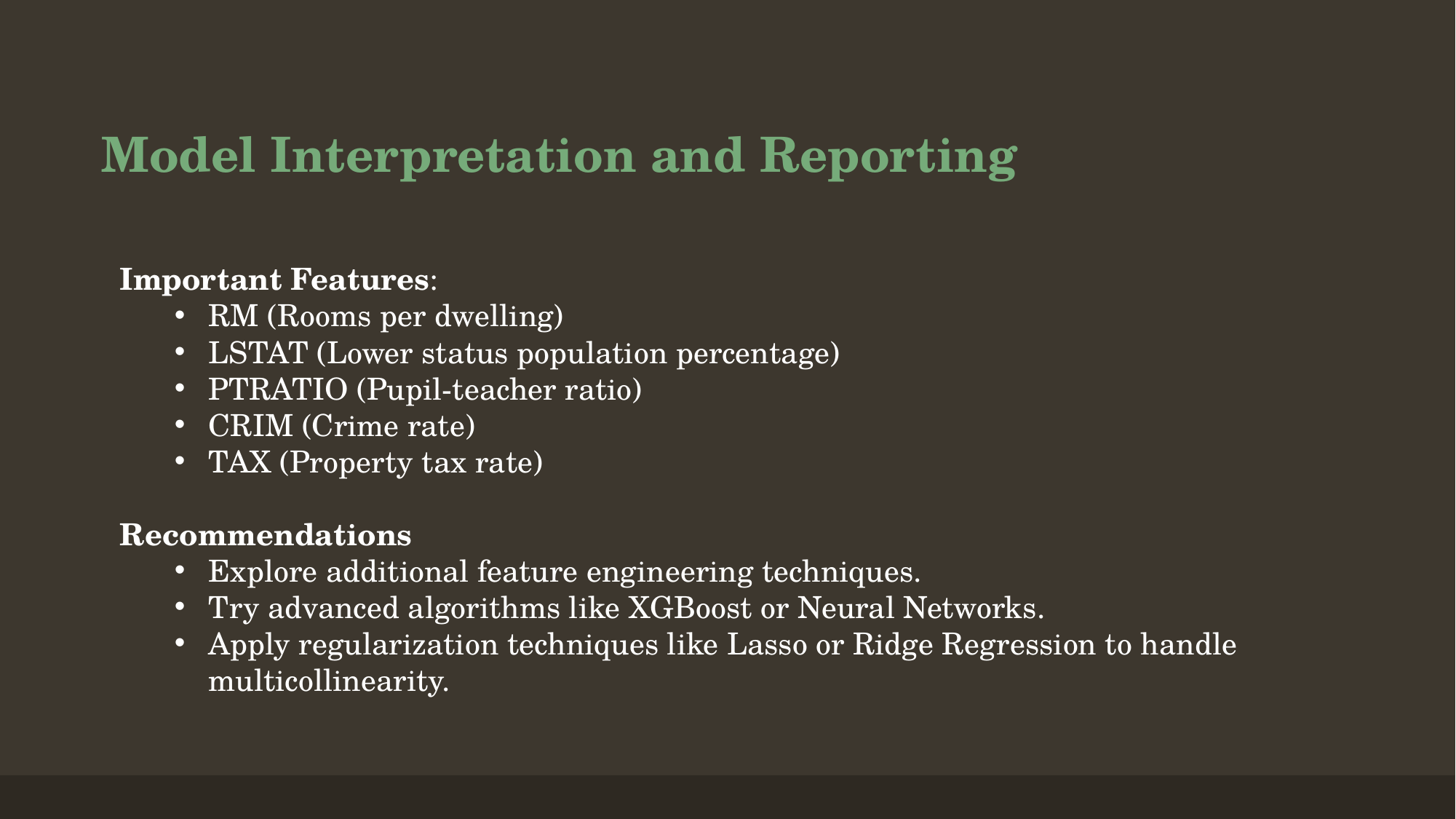

Model Interpretation and Reporting
Important Features:
RM (Rooms per dwelling)
LSTAT (Lower status population percentage)
PTRATIO (Pupil-teacher ratio)
CRIM (Crime rate)
TAX (Property tax rate)

Recommendations
Explore additional feature engineering techniques.
Try advanced algorithms like XGBoost or Neural Networks.
Apply regularization techniques like Lasso or Ridge Regression to handle multicollinearity.